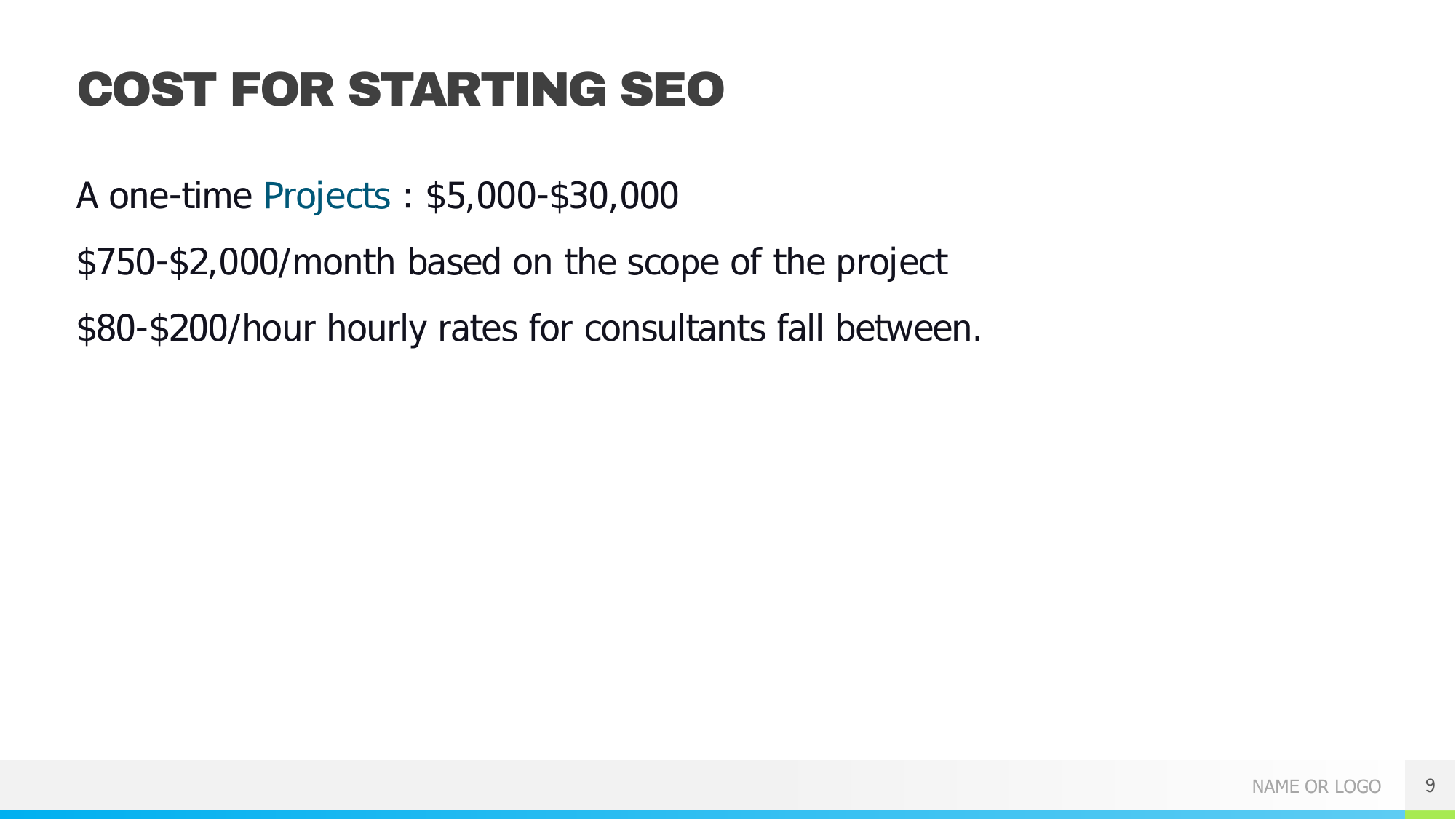

# COST FOR STARTING SEO
A one-time Projects : $5,000-$30,000
$750-$2,000/month based on the scope of the project
$80-$200/hour hourly rates for consultants fall between.

9